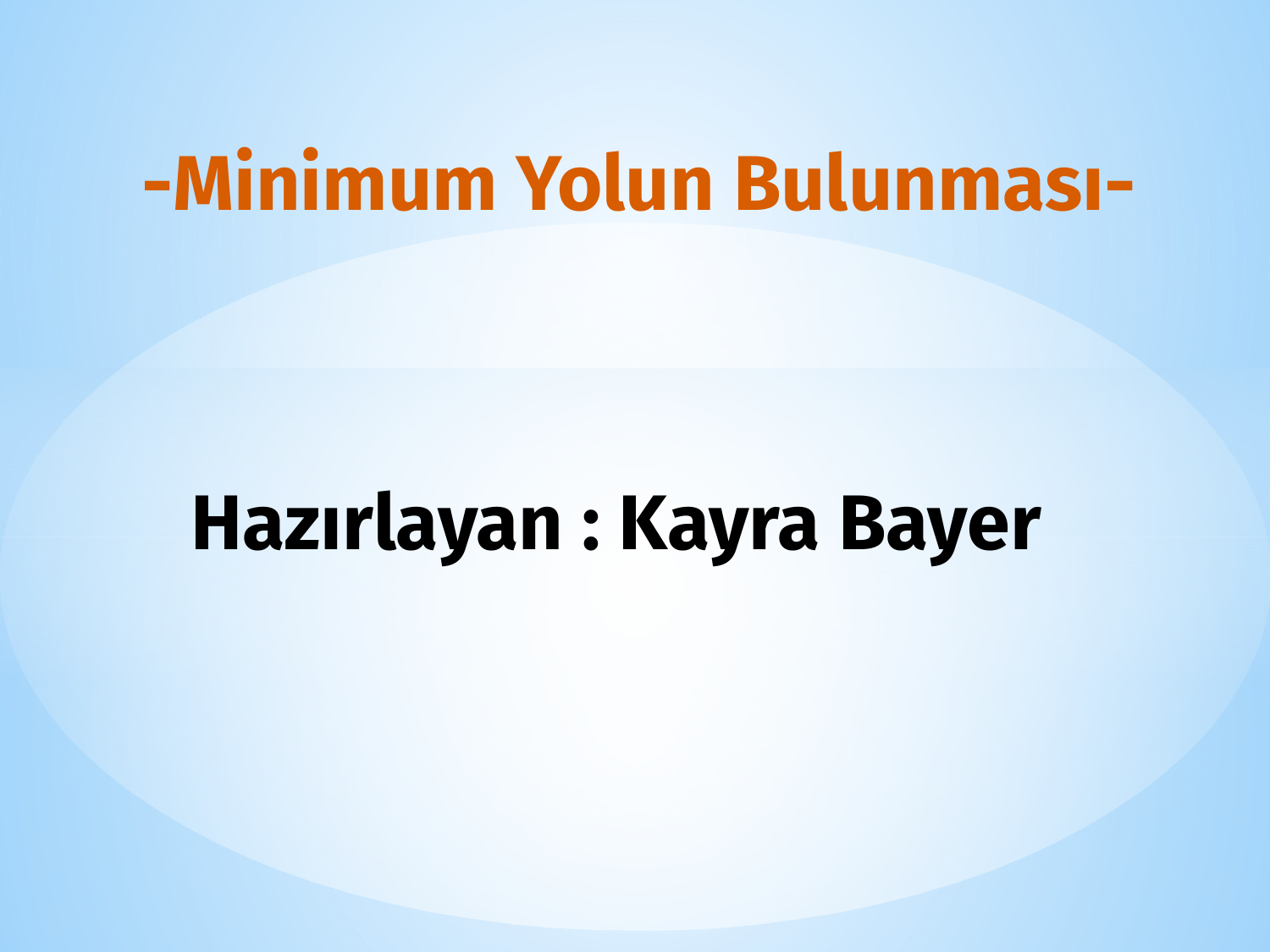

# -Minimum Yolun Bulunması- Hazırlayan : Kayra Bayer